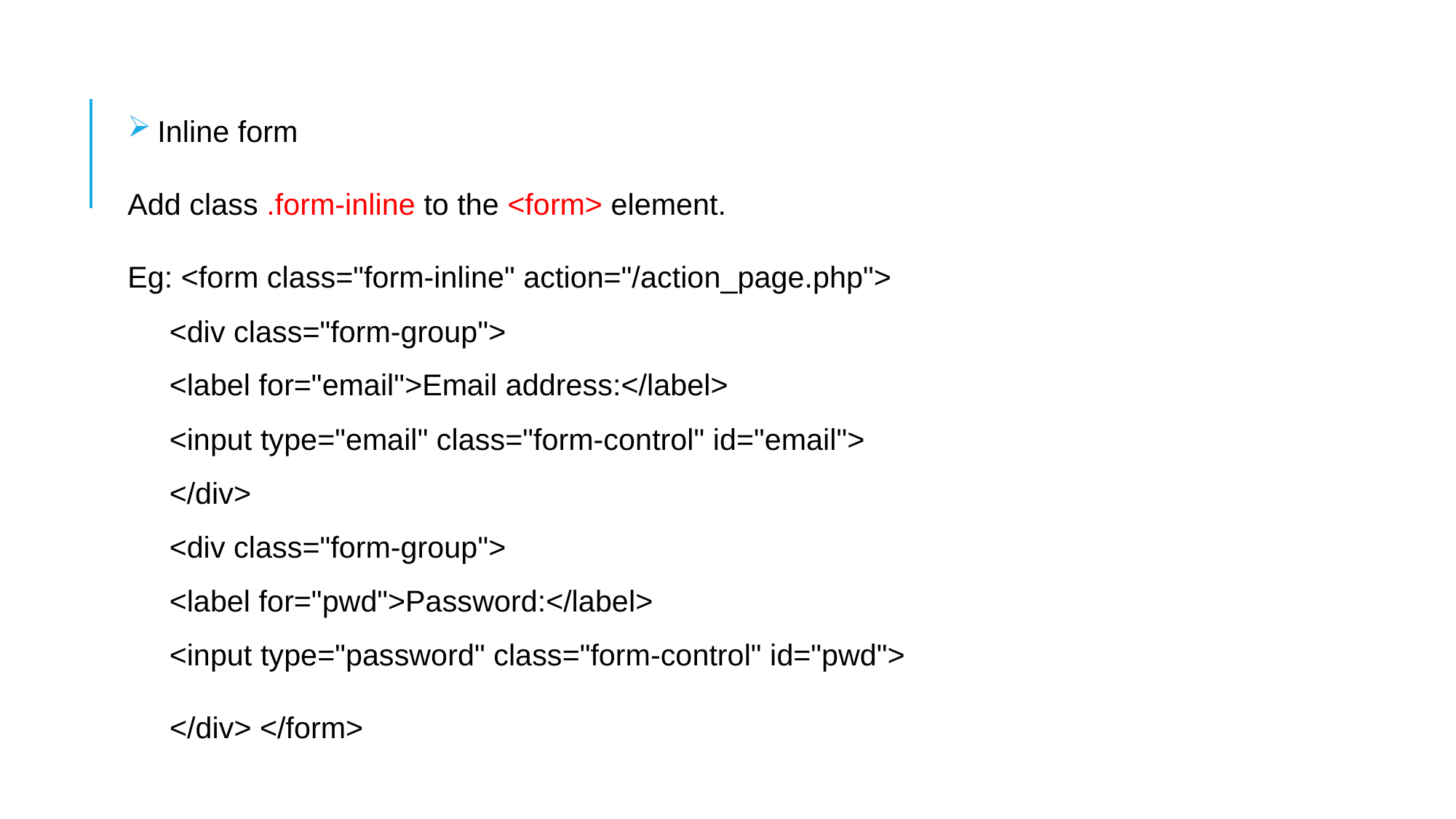

Inline form
Add class .form-inline to the <form> element.
Eg: <form class="form-inline" action="/action_page.php">
     <div class="form-group">
     <label for="email">Email address:</label>
     <input type="email" class="form-control" id="email">
     </div>
     <div class="form-group">
     <label for="pwd">Password:</label>
     <input type="password" class="form-control" id="pwd">
     </div> </form>